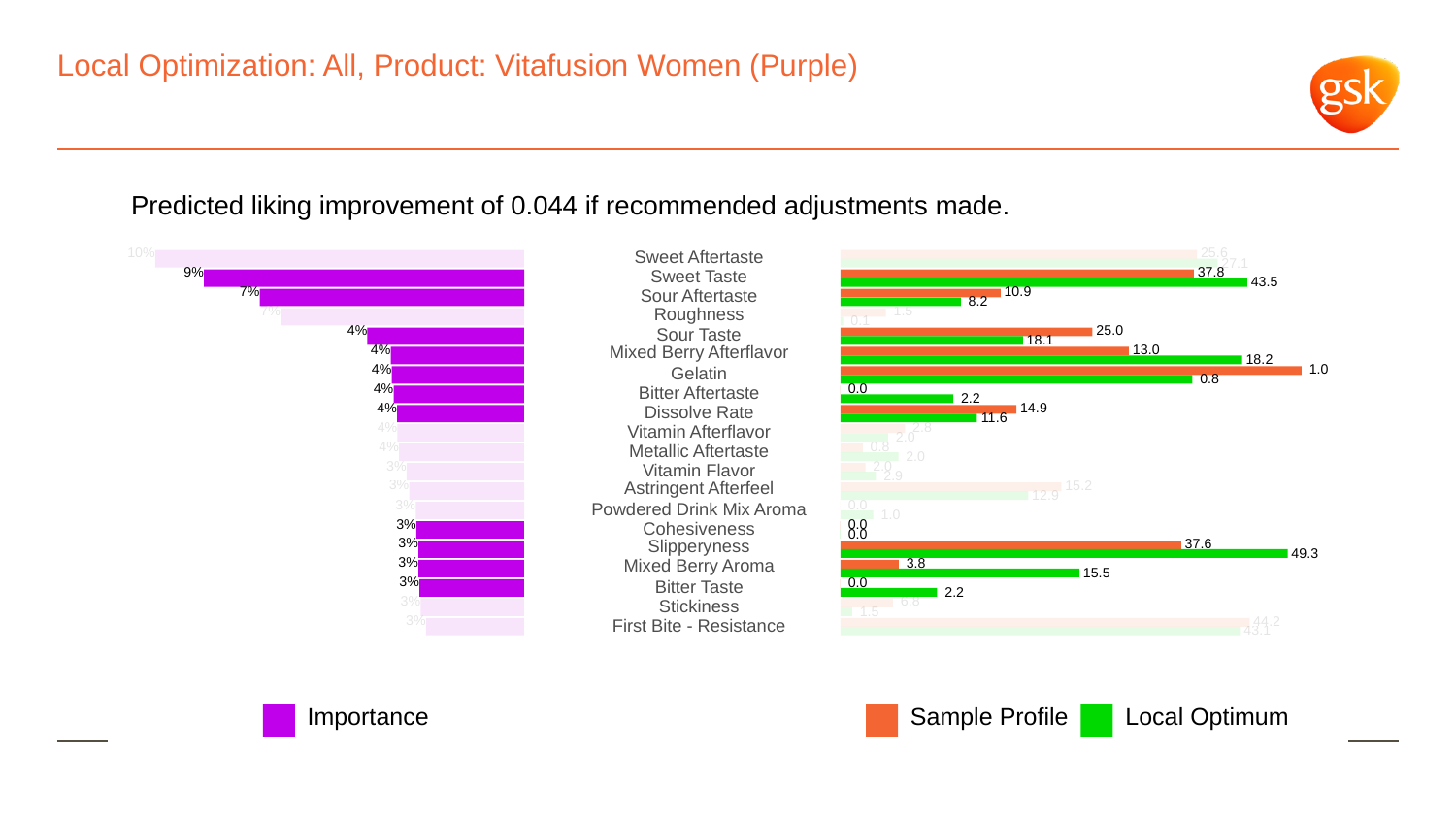

# Local Optimization: All, Product: Vitafusion Women (Purple)

Predicted liking improvement of 0.044 if recommended adjustments made.

10%
 25.6

Sweet Aftertaste
 27.1

9%
 37.8

Sweet Taste
 43.5

7%
 10.9

Sour Aftertaste
  8.2

7%
Roughness
  1.5

  0.1

4%
 25.0

Sour Taste
 18.1

4%
Mixed Berry Afterflavor
 13.0

 18.2

4%
  1.0

Gelatin
  0.8

4%
  0.0

Bitter Aftertaste
  2.2

4%
 14.9

Dissolve Rate
 11.6

4%
  2.8

Vitamin Afterflavor
  2.0

4%
  0.8

Metallic Aftertaste
  2.0

3%
  2.0

Vitamin Flavor
  2.9

3%
Astringent Afterfeel
 15.2

 12.9

3%
  0.0

Powdered Drink Mix Aroma
  1.0

3%
  0.0

Cohesiveness
  0.0

3%
Slipperyness
 37.6

 49.3

3%
Mixed Berry Aroma
  3.8

 15.5

3%
  0.0

Bitter Taste
  2.2

3%
  6.8

Stickiness
  1.5

3%
 44.2

First Bite - Resistance
 43.1

Local Optimum
Sample Profile
Importance